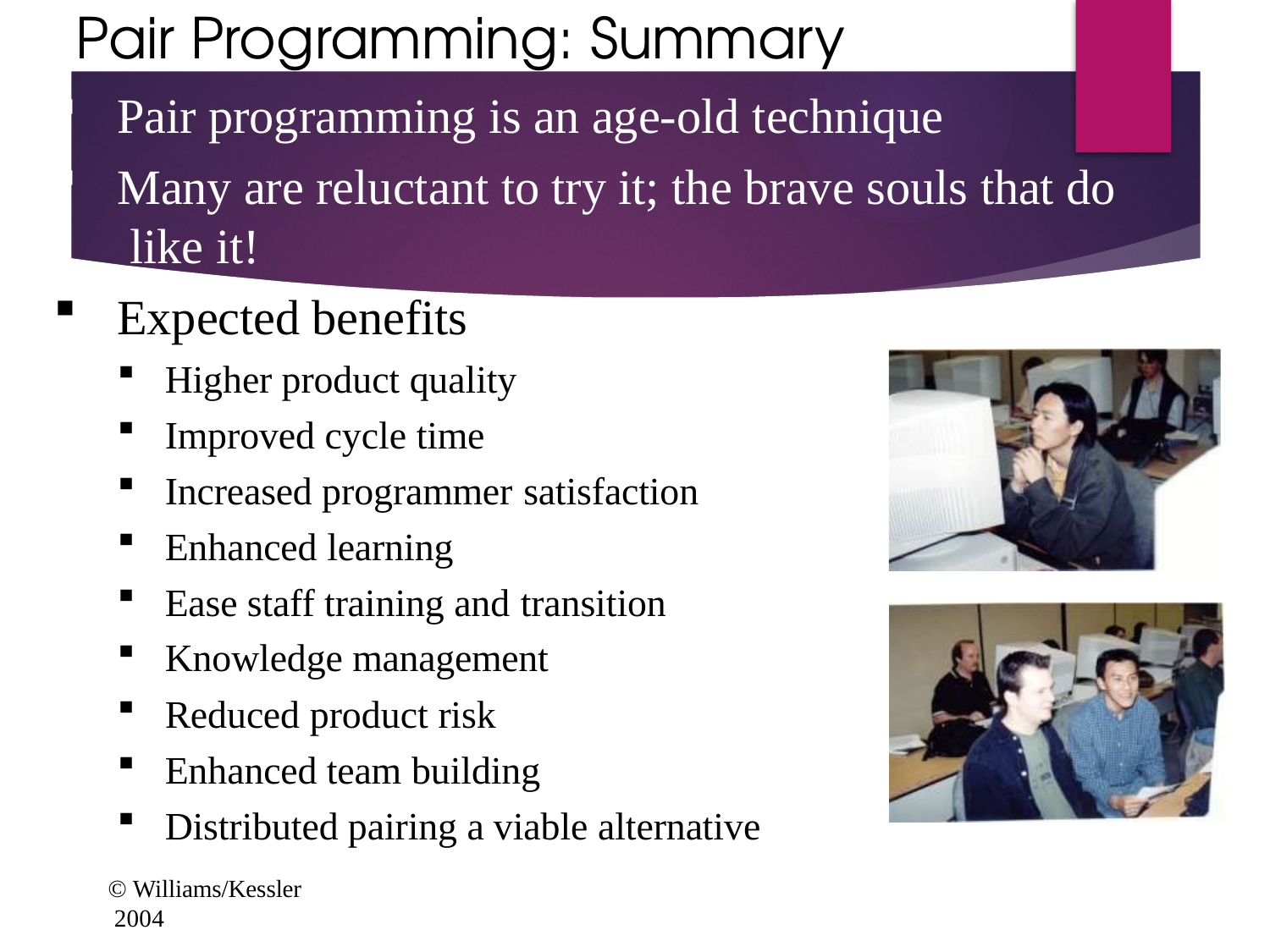

# Pair Programming: Summary
Pair programming is an age-old technique
Many are reluctant to try it; the brave souls that do  like it!
Expected benefits
Higher product quality
Improved cycle time
Increased programmer satisfaction
Enhanced learning
Ease staff training and transition
Knowledge management
Reduced product risk
Enhanced team building
Distributed pairing a viable alternative

© Williams/Kessler  2004